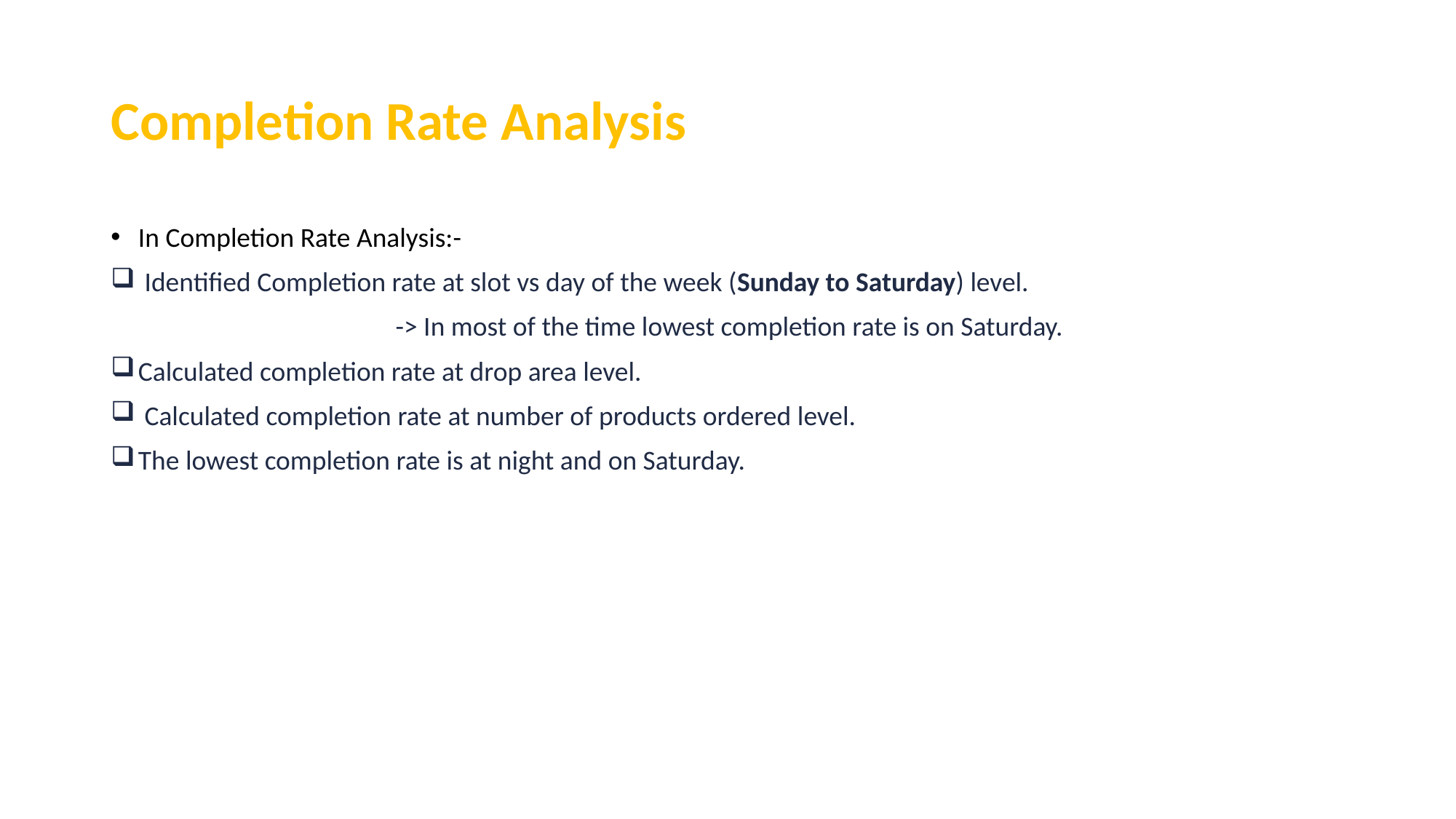

# Completion Rate Analysis
In Completion Rate Analysis:-
 Identified Completion rate at slot vs day of the week (Sunday to Saturday) level.
                                              -> In most of the time lowest completion rate is on Saturday.
Calculated completion rate at drop area level.
 Calculated completion rate at number of products ordered level.
The lowest completion rate is at night and on Saturday.